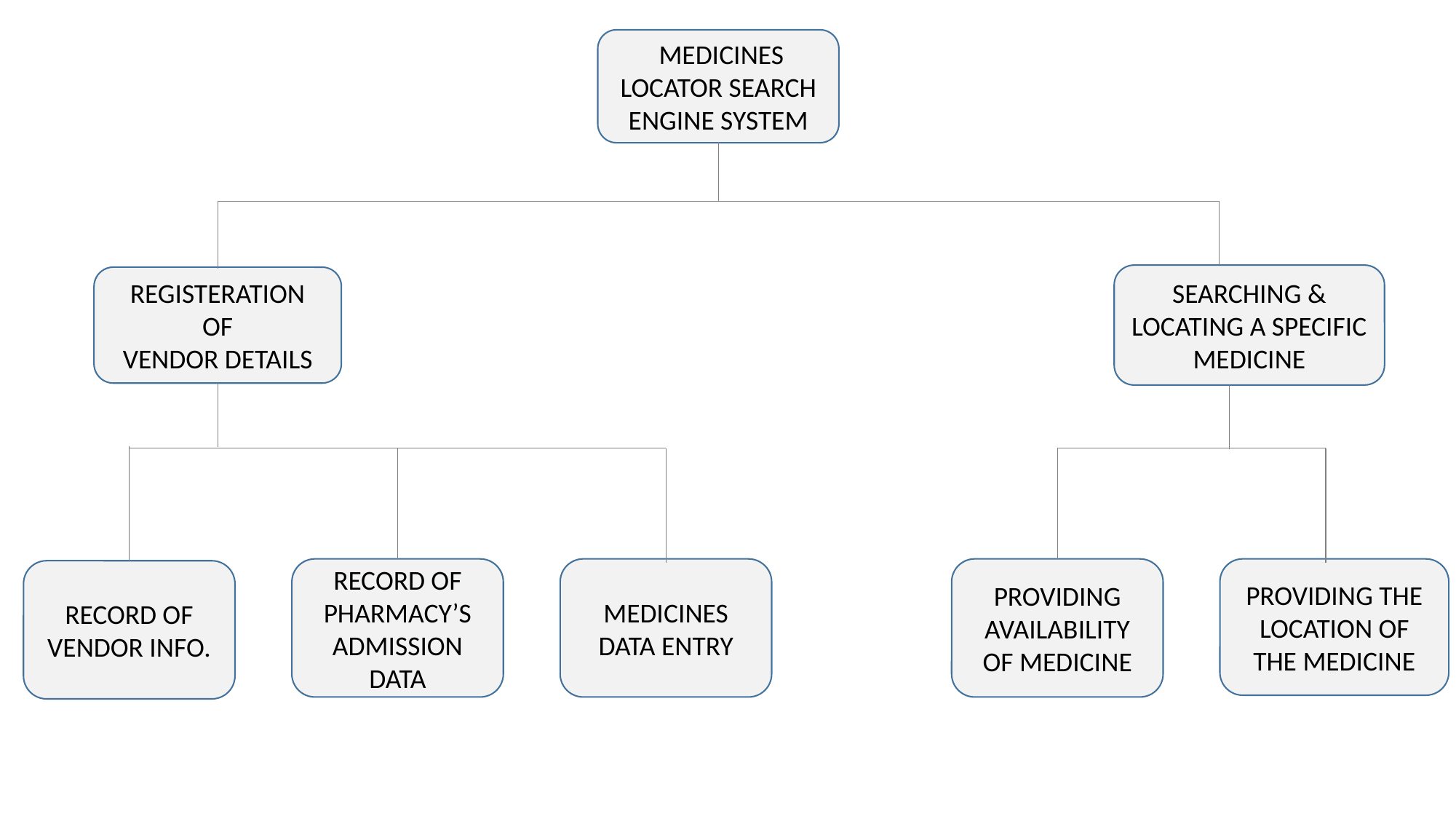

MEDICINES LOCATOR SEARCH ENGINE SYSTEM
SEARCHING & LOCATING A SPECIFIC MEDICINE
REGISTERATION
OF
VENDOR DETAILS
RECORD OF PHARMACY’S ADMISSION DATA
MEDICINES DATA ENTRY
PROVIDING AVAILABILITY OF MEDICINE
PROVIDING THE LOCATION OF THE MEDICINE
RECORD OF VENDOR INFO.